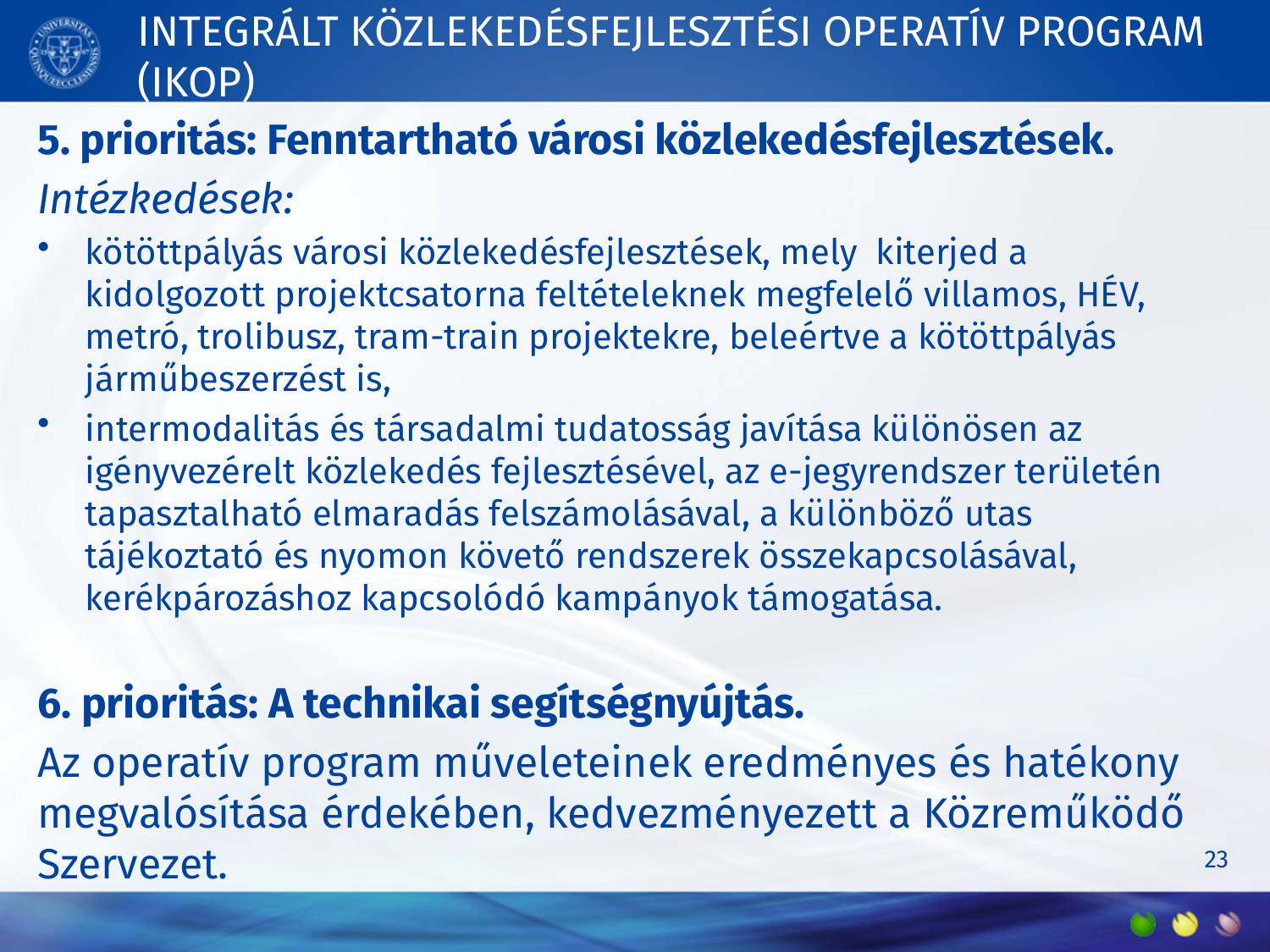

# INTEGRÁLT KÖZLEKEDÉSFEJLESZTÉSI OPERATÍV PROGRAM (IKOP)
5. prioritás: Fenntartható városi közlekedésfejlesztések.
Intézkedések:
kötöttpályás városi közlekedésfejlesztések, mely  kiterjed a kidolgozott projektcsatorna feltételeknek megfelelő villamos, HÉV, metró, trolibusz, tram-train projektekre, beleértve a kötöttpályás járműbeszerzést is,
intermodalitás és társadalmi tudatosság javítása különösen az igényvezérelt közlekedés fejlesztésével, az e-jegyrendszer területén tapasztalható elmaradás felszámolásával, a különböző utas tájékoztató és nyomon követő rendszerek összekapcsolásával, kerékpározáshoz kapcsolódó kampányok támogatása.

6. prioritás: A technikai segítségnyújtás.
Az operatív program műveleteinek eredményes és hatékony megvalósítása érdekében, kedvezményezett a Közreműködő Szervezet.

23